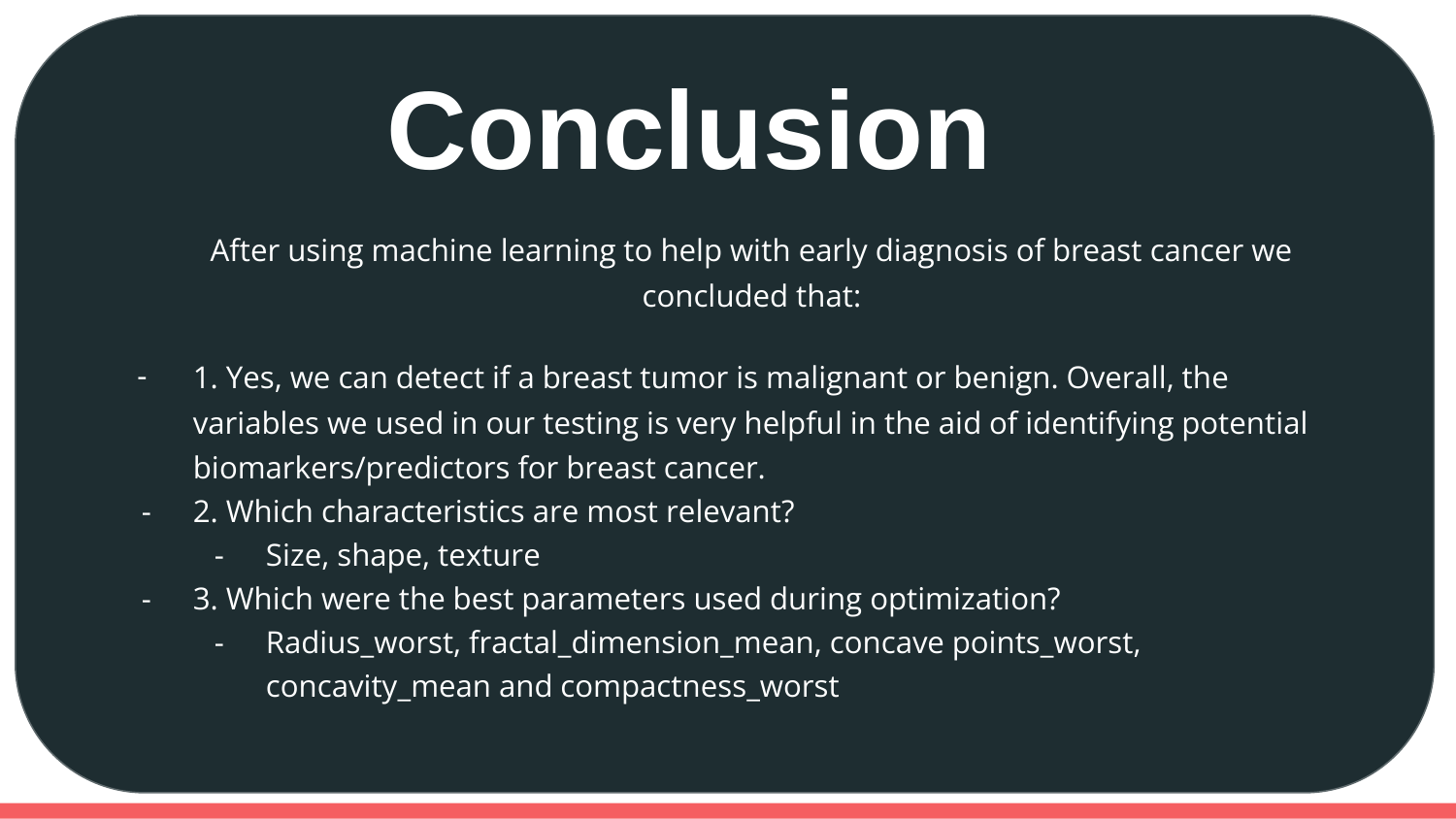

# Conclusion
After using machine learning to help with early diagnosis of breast cancer we concluded that:
1. Yes, we can detect if a breast tumor is malignant or benign. Overall, the variables we used in our testing is very helpful in the aid of identifying potential biomarkers/predictors for breast cancer.
2. Which characteristics are most relevant?
Size, shape, texture
3. Which were the best parameters used during optimization?
Radius_worst, fractal_dimension_mean, concave points_worst, concavity_mean and compactness_worst